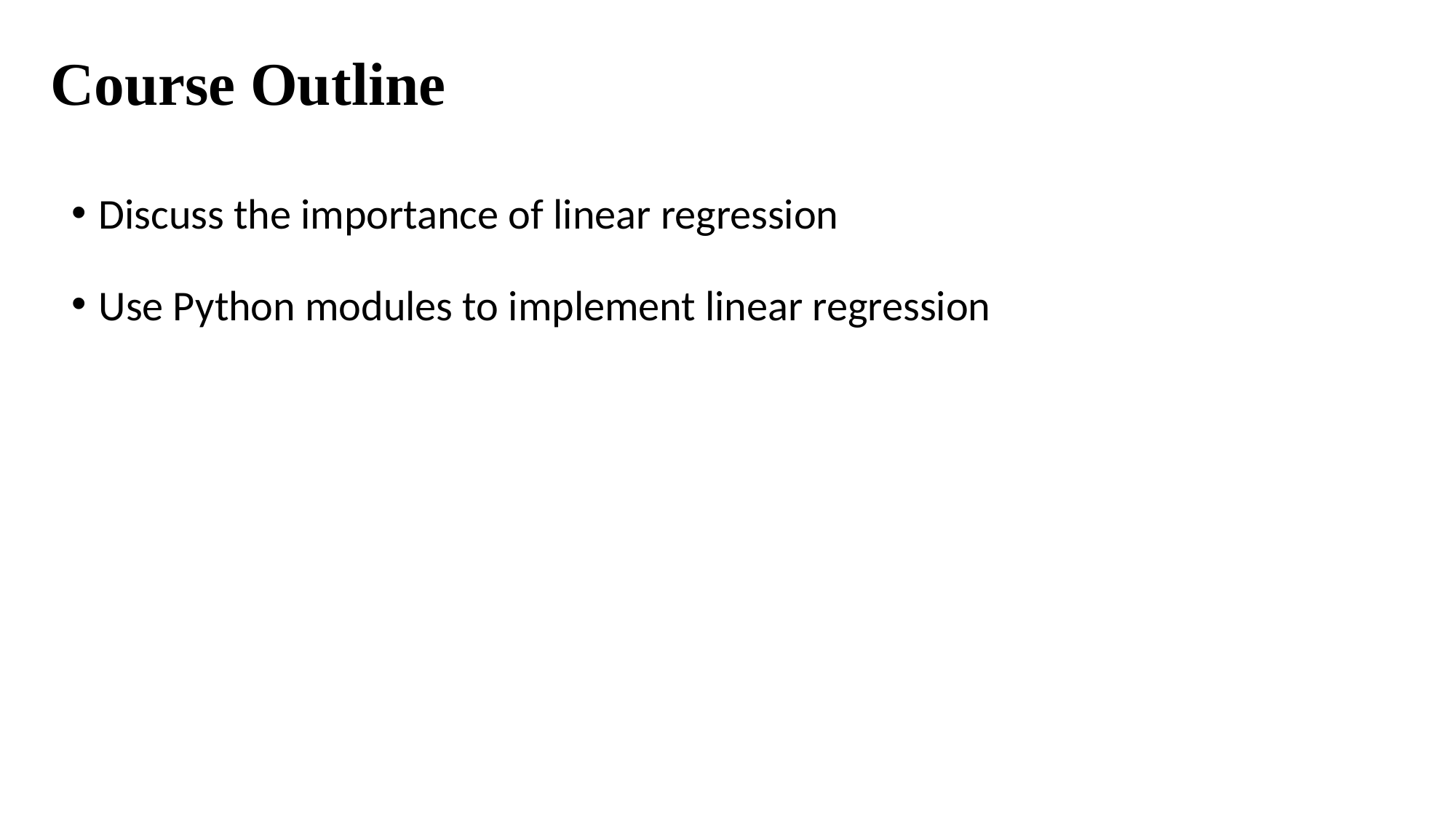

# Course Outline
Discuss the importance of linear regression
Use Python modules to implement linear regression